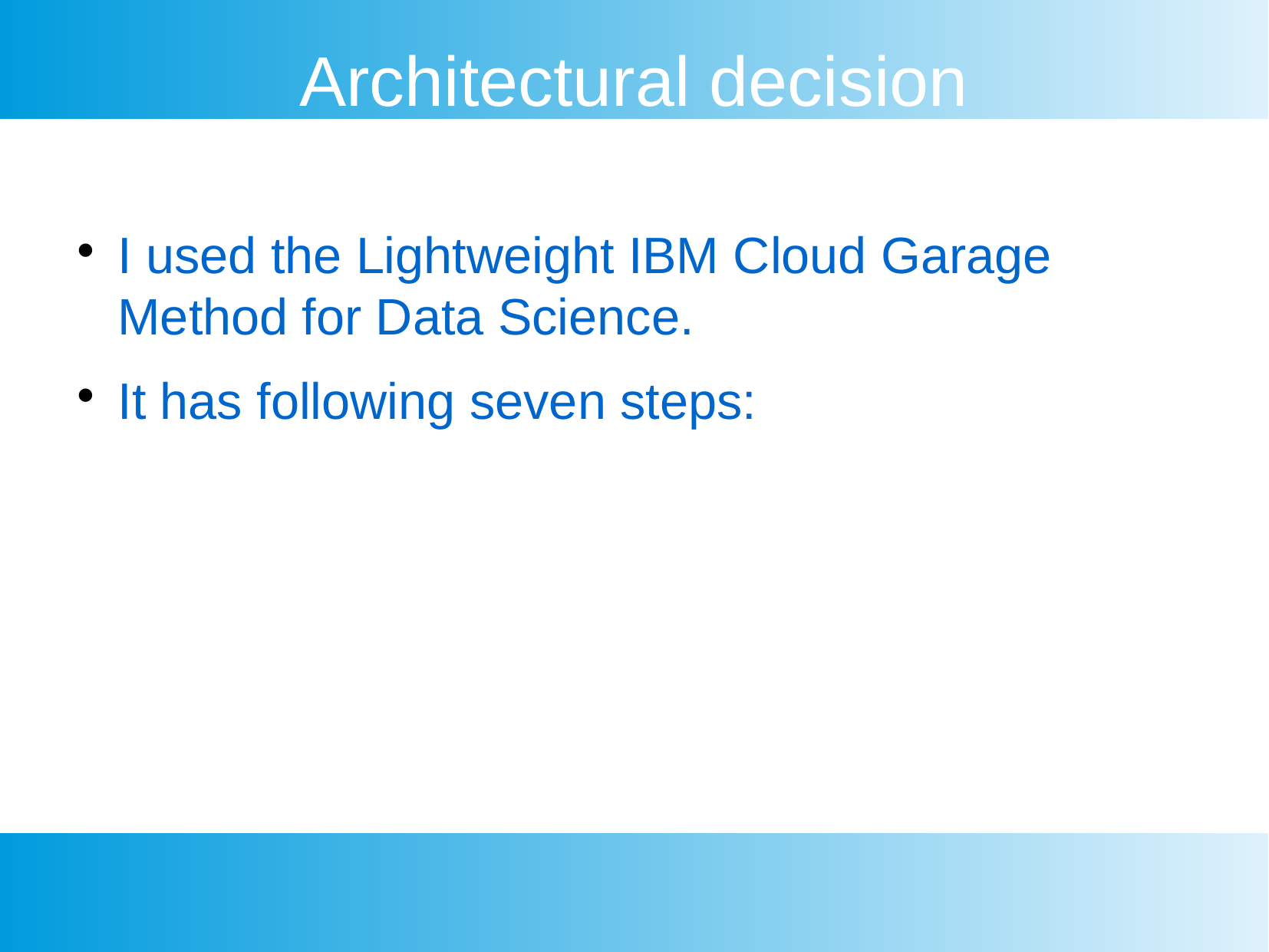

Architectural decision

I used the Lightweight IBM Cloud Garage Method for Data Science.
It has following seven steps: